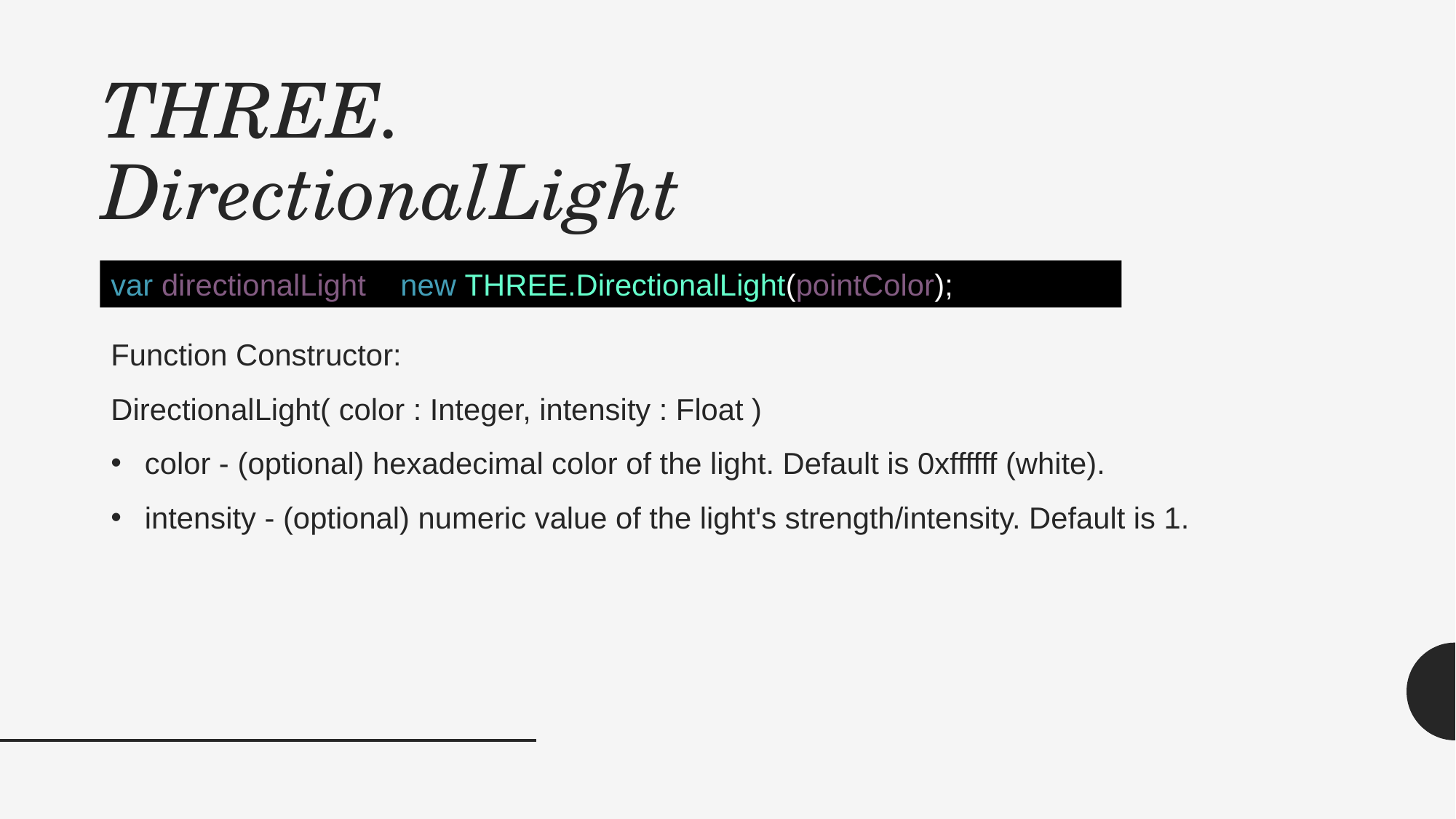

# THREE. DirectionalLight
var directionalLight = new THREE.DirectionalLight(pointColor);
Function Constructor:
DirectionalLight( color : Integer, intensity : Float )
color - (optional) hexadecimal color of the light. Default is 0xffffff (white).
intensity - (optional) numeric value of the light's strength/intensity. Default is 1.